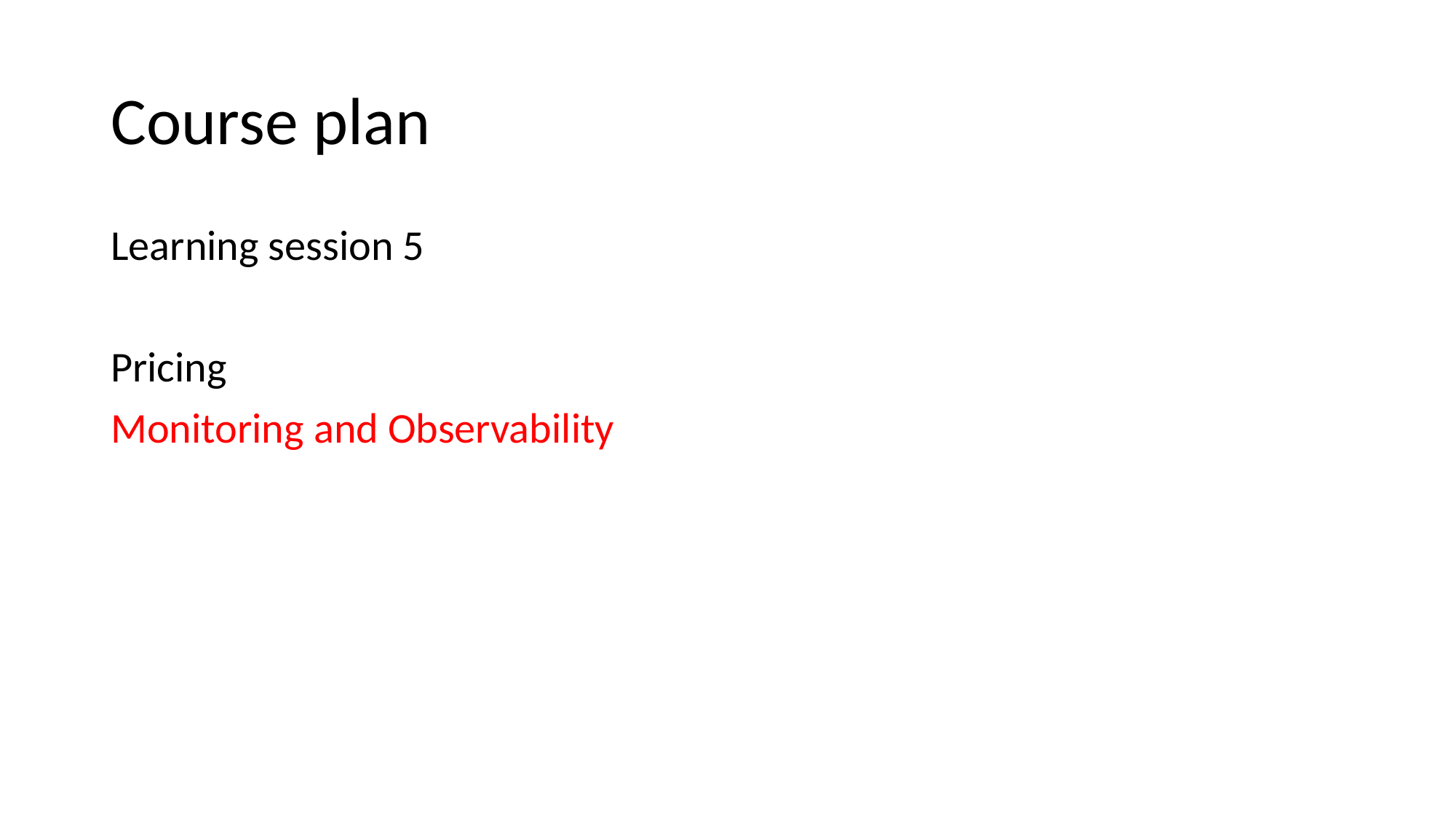

# Course plan
Learning session 5

Pricing
Monitoring and Observability